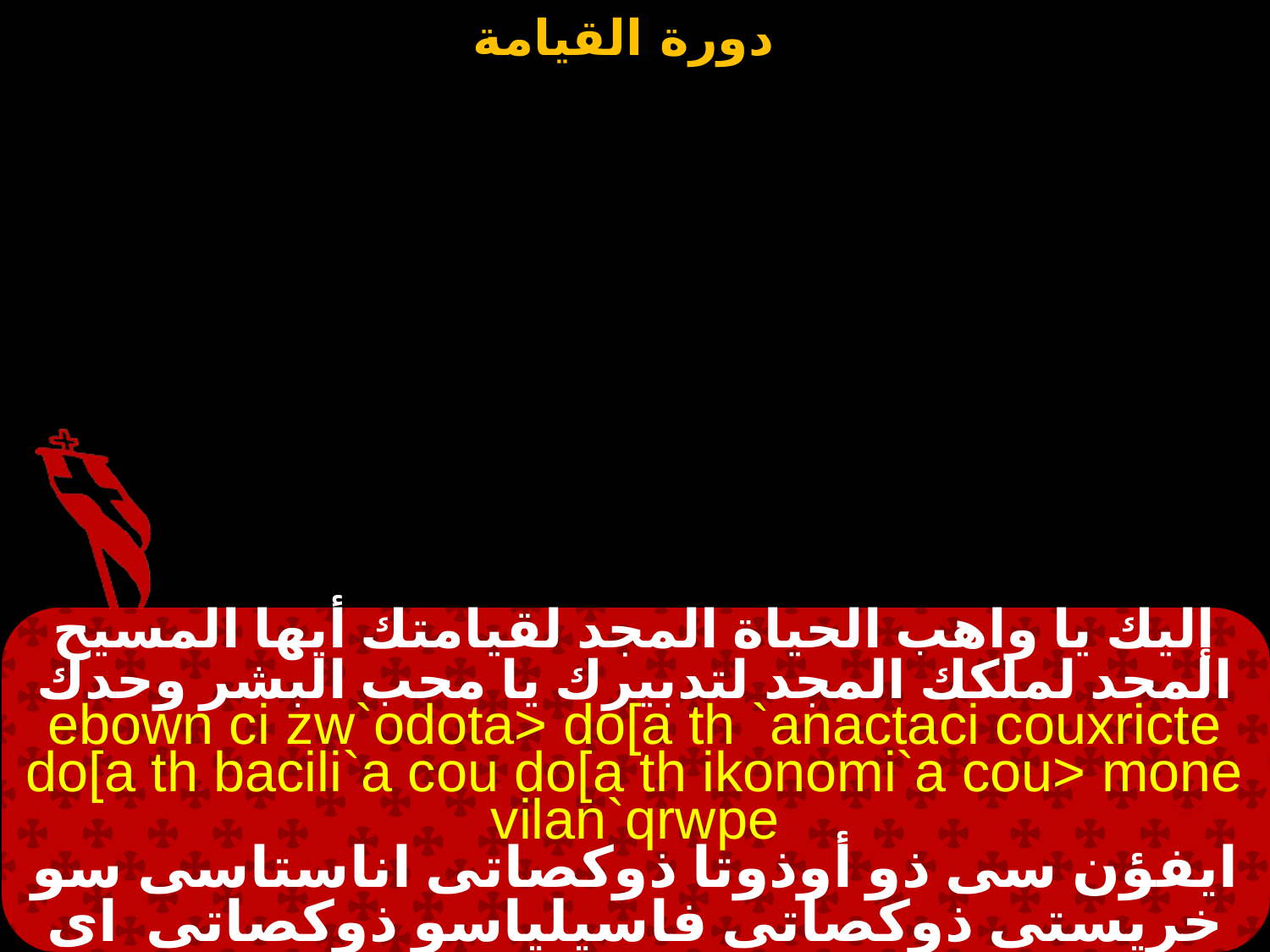

# إليك يا واهب الحياة المجد لقيامتك أيها المسيح المجد لملكك المجد لتدبيرك يا محب البشر وحدك
ebown ci zw`odota> do[a th `anactaci couxricte do[a th bacili`a cou do[a th ikonomi`a cou> mone vilan`qrwpe
ايفؤن سى ذو أوذوتا ذوكصاتى اناستاسى سو خريستى ذوكصاتى فاسيلياسو ذوكصاتى  اى كونوميا سو مونى فيلا نثروبى